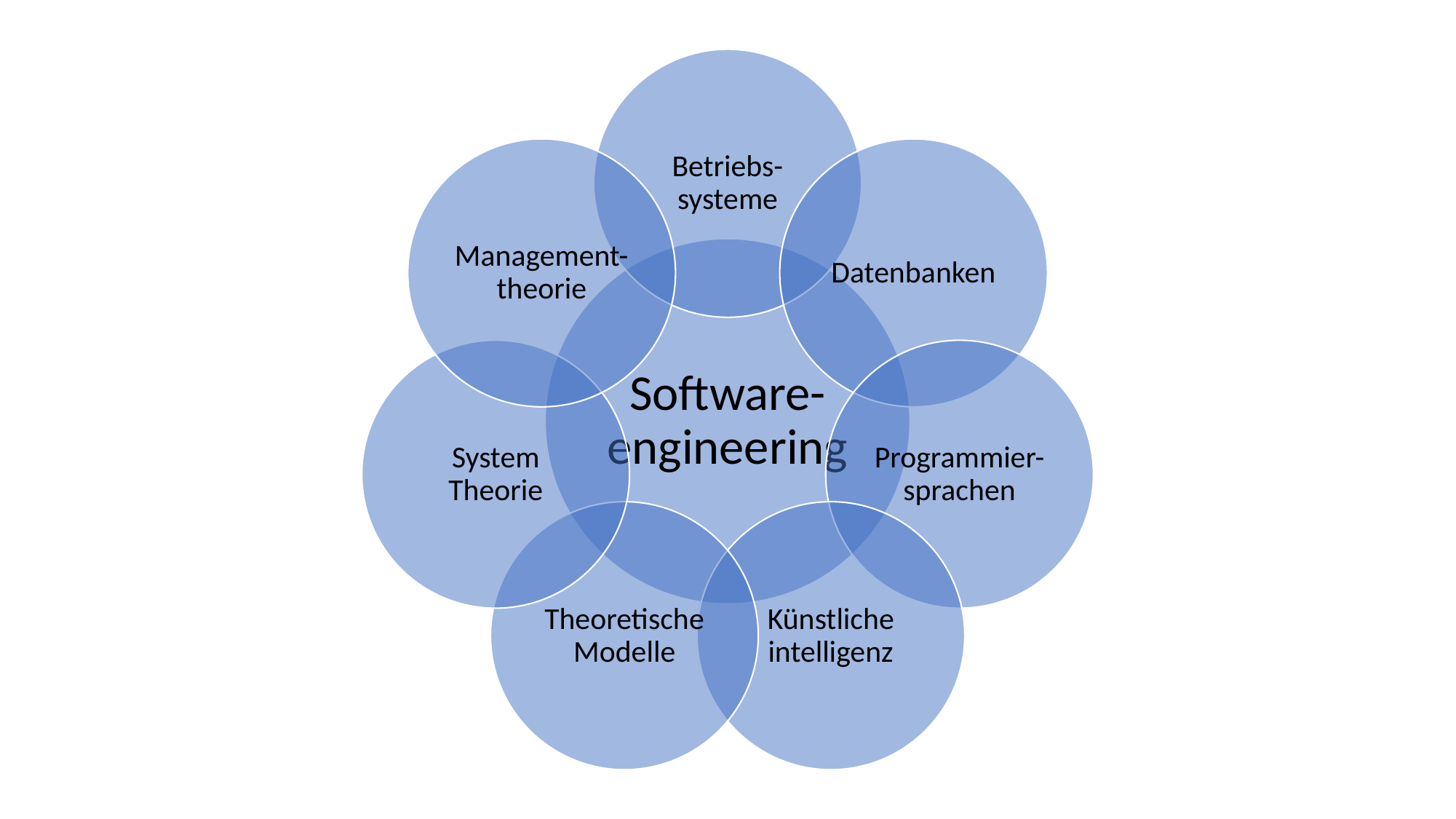

Software-engineering
Betriebs-systeme
Datenbanken
Programmier-sprachen
Künstliche intelligenz
Theoretische Modelle
System Theorie
Management-theorie